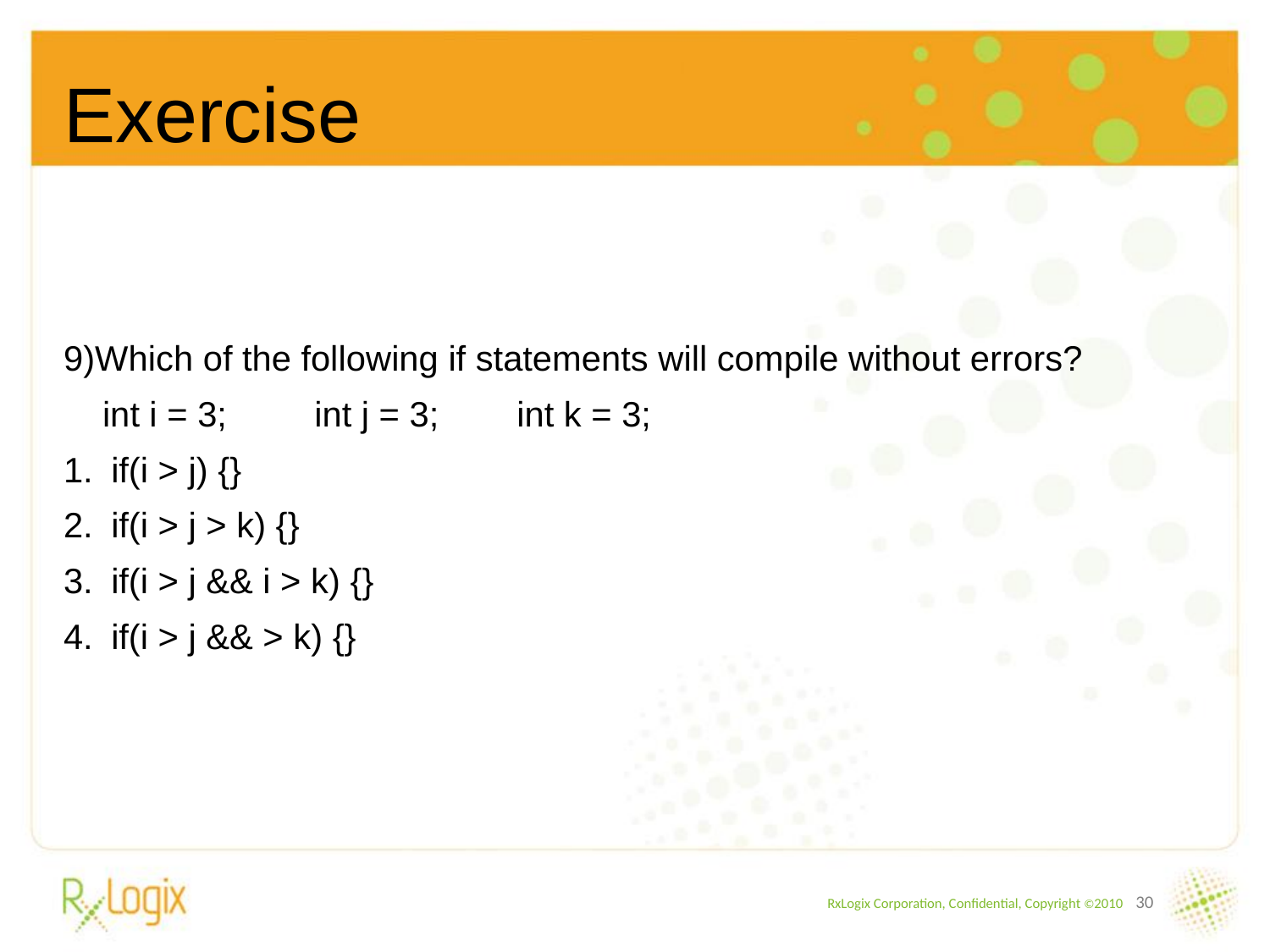

Exercise
9)Which of the following if statements will compile without errors?
    int i = 3;         int j = 3;        int k = 3;
if(i > j) {}
if(i > j > k) {}
if(i > j && i > k) {}
if(i > j && > k) {}